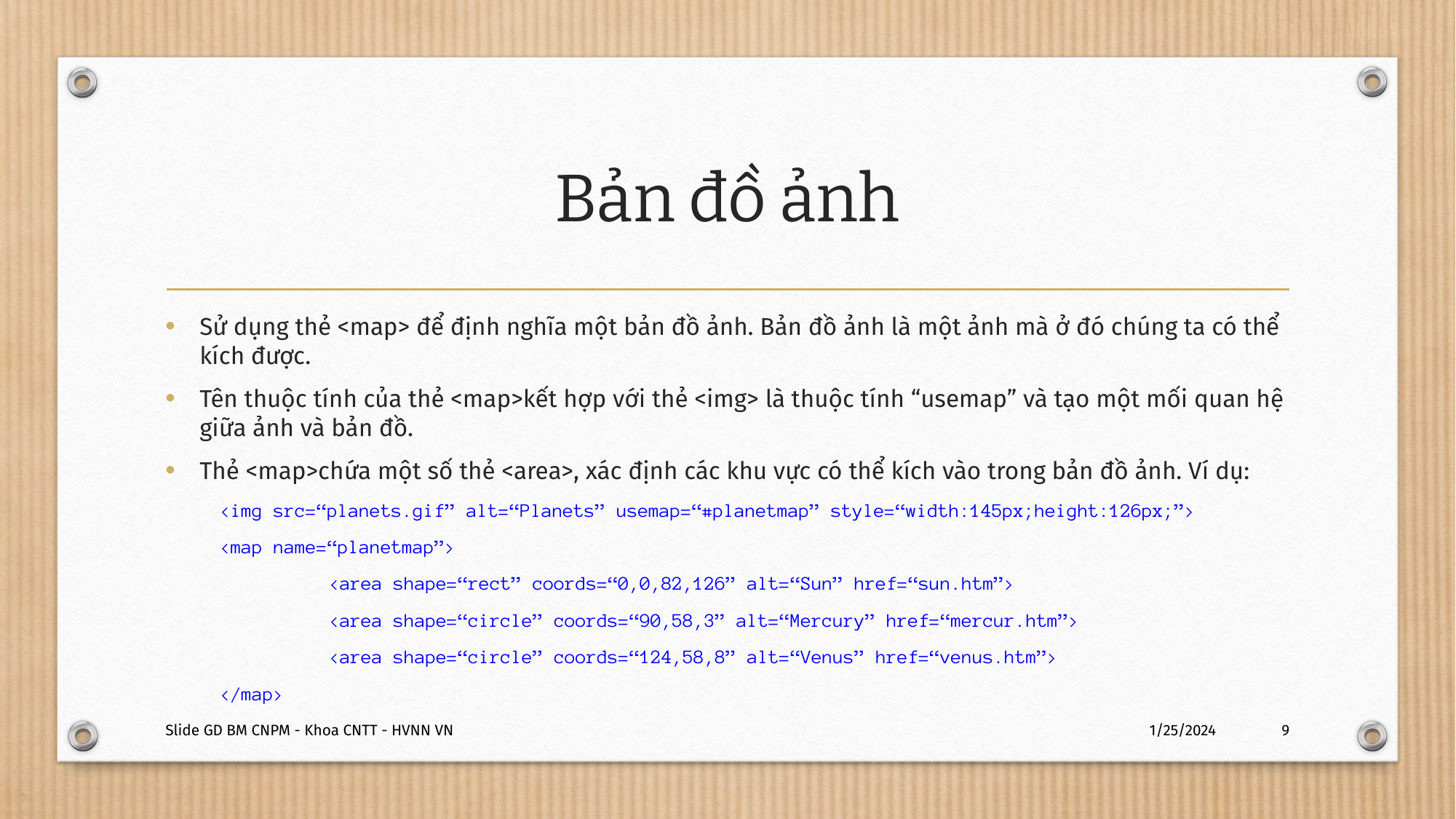

# Bản đồ ảnh
Sử dụng thẻ <map> để định nghĩa một bản đồ ảnh. Bản đồ ảnh là một ảnh mà ở đó chúng ta có thể kích được.
Tên thuộc tính của thẻ <map>kết hợp với thẻ <img> là thuộc tính “usemap” và tạo một mối quan hệ giữa ảnh và bản đồ.
Thẻ <map>chứa một số thẻ <area>, xác định các khu vực có thể kích vào trong bản đồ ảnh. Ví dụ:
<img src=“planets.gif” alt=“Planets” usemap=“#planetmap” style=“width:145px;height:126px;”>
<map name=“planetmap”>
	<area shape=“rect” coords=“0,0,82,126” alt=“Sun” href=“sun.htm”>
	<area shape=“circle” coords=“90,58,3” alt=“Mercury” href=“mercur.htm”>
	<area shape=“circle” coords=“124,58,8” alt=“Venus” href=“venus.htm”>
</map>

Slide GD BM CNPM - Khoa CNTT - HVNN VN
1/25/2024
9